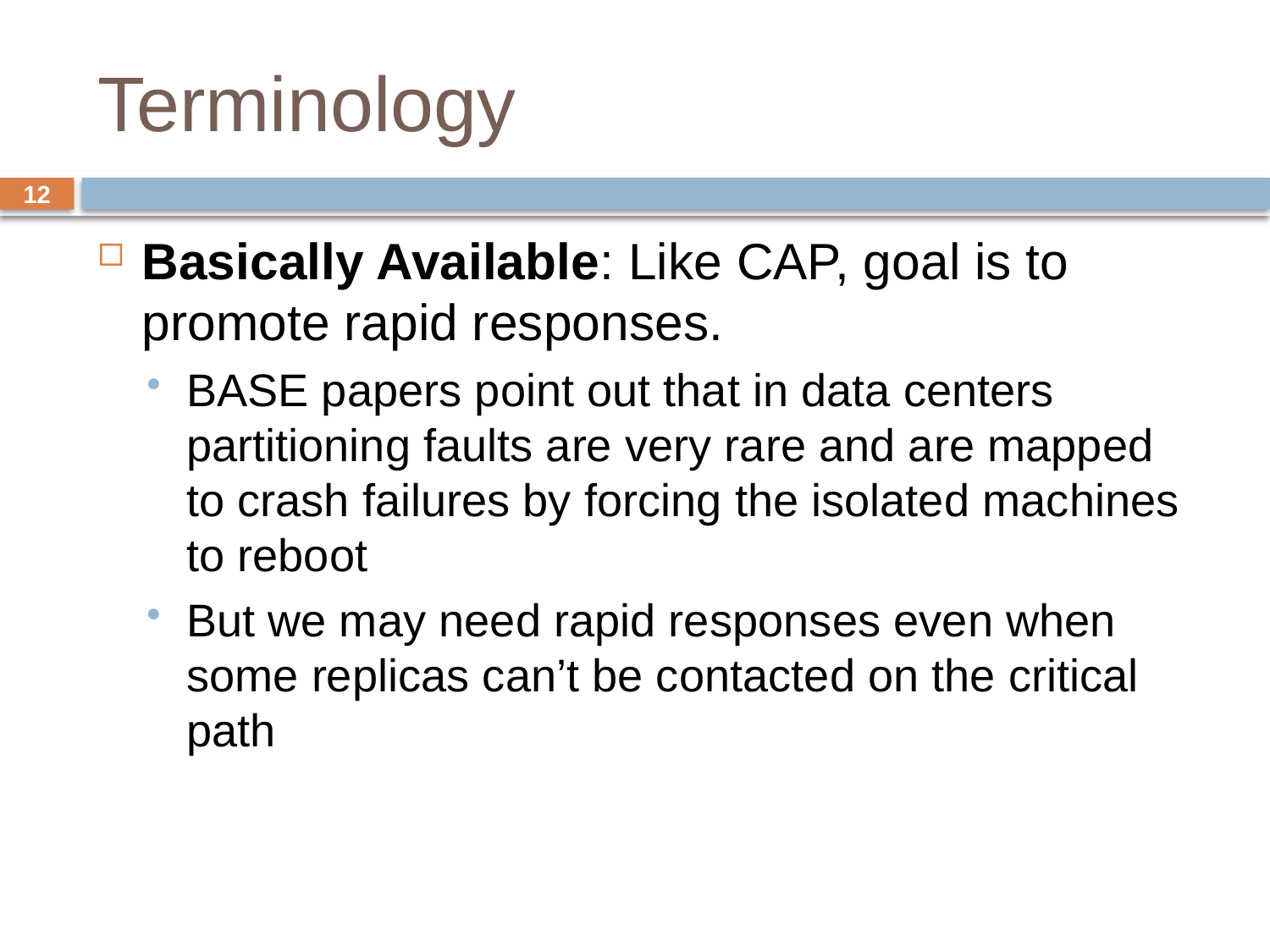

# Terminology
12
Basically Available: Like CAP, goal is to promote rapid responses.
BASE papers point out that in data centers partitioning faults are very rare and are mapped to crash failures by forcing the isolated machines to reboot
But we may need rapid responses even when some replicas can’t be contacted on the critical path